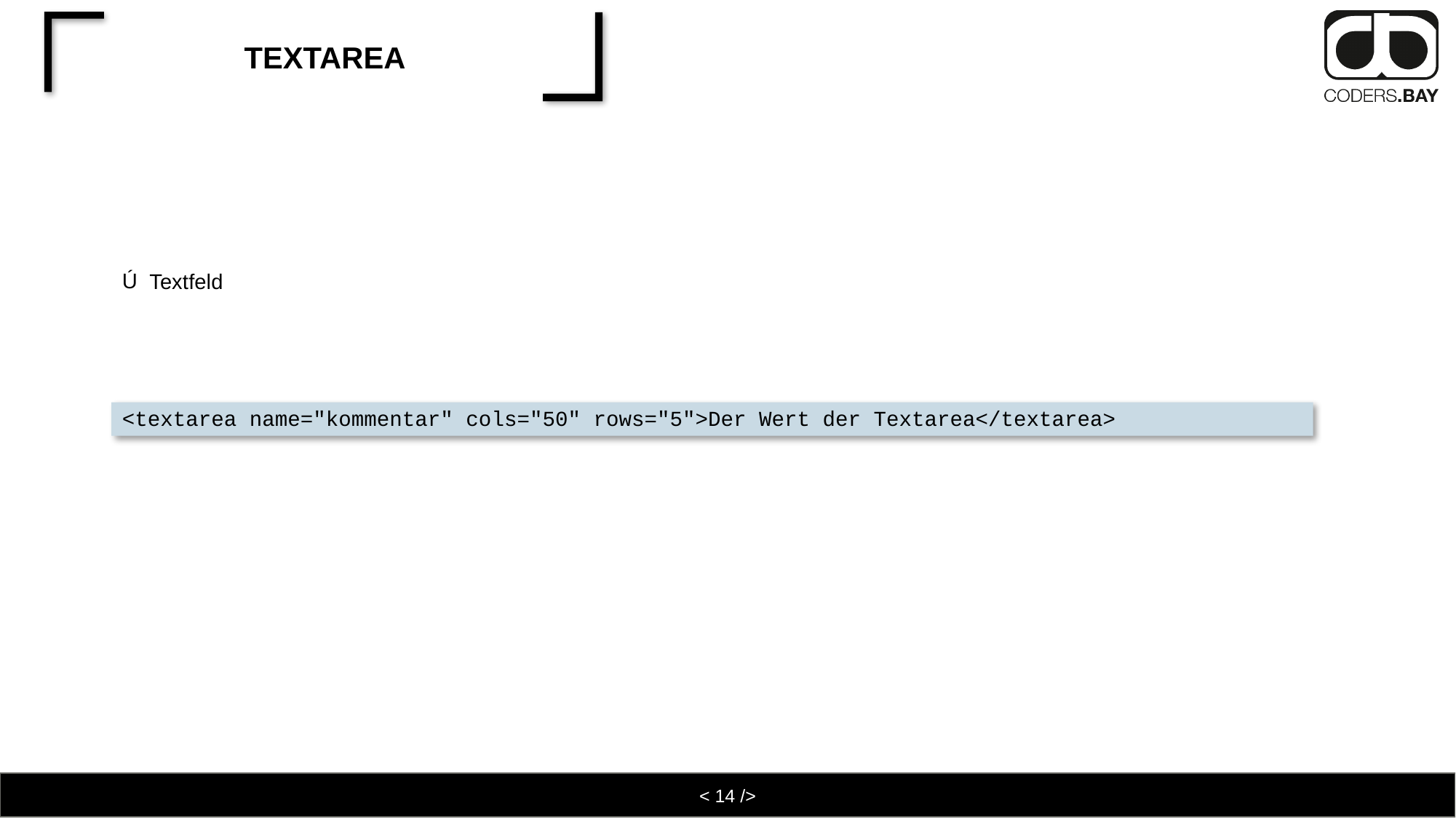

# Textarea
Textfeld
<textarea name="kommentar" cols="50" rows="5">Der Wert der Textarea</textarea>